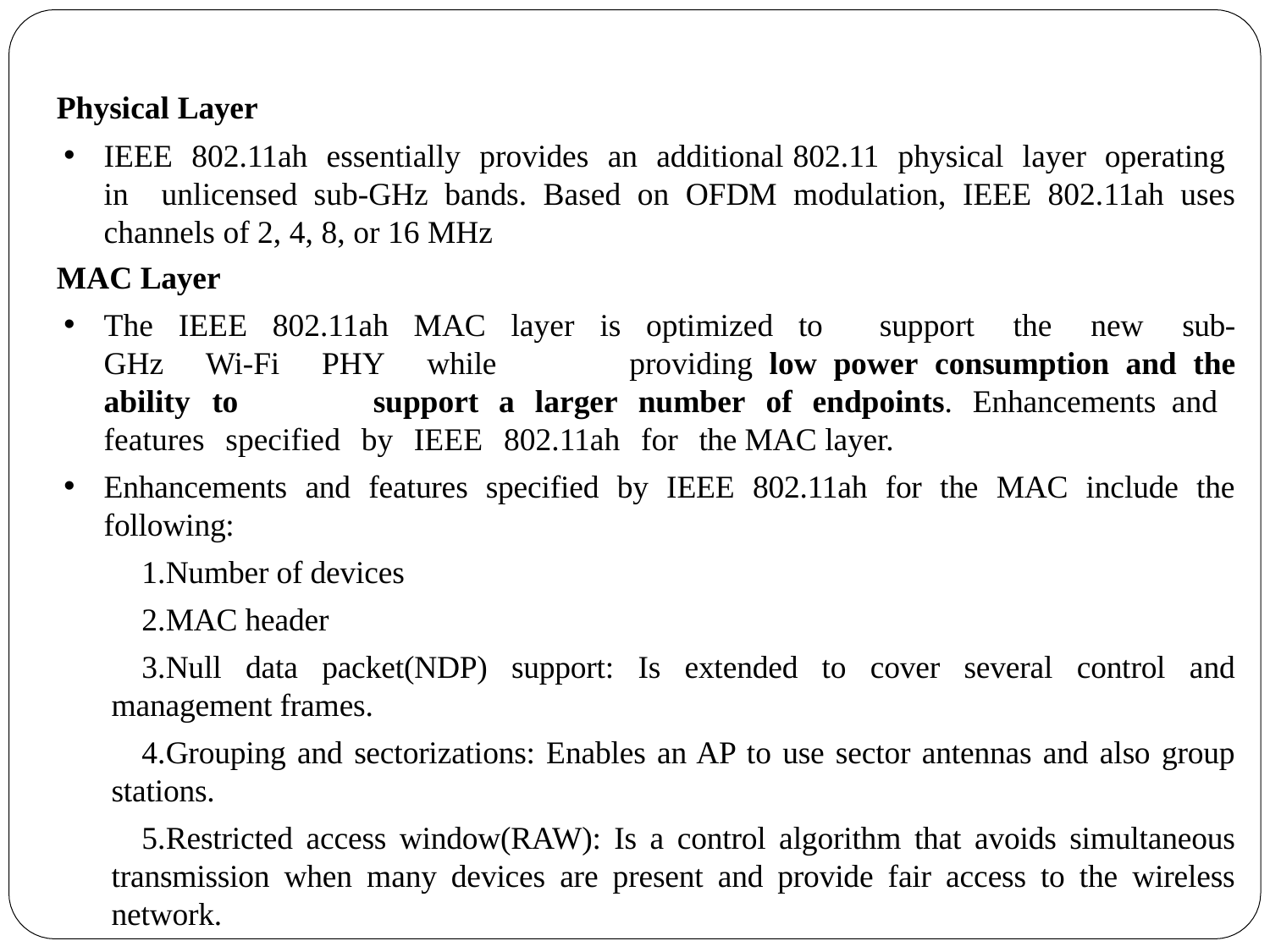

Physical Layer
IEEE  802.11ah  essentially  provides  an  additional 802.11  physical  layer  operating  in  unlicensed sub-GHz bands. Based on OFDM modulation, IEEE 802.11ah uses channels of 2, 4, 8, or 16 MHz
MAC Layer
The  IEEE  802.11ah  MAC  layer  is  optimized  to 	support  the  new  sub-GHz  Wi-Fi  PHY  while 	providing low power consumption and the ability to 	support a larger number of endpoints. Enhancements and  features  specified  by  IEEE  802.11ah  for  the MAC layer.
Enhancements and features specified by IEEE 802.11ah for the MAC include the following:
Number of devices
MAC header
Null data packet(NDP) support: Is extended to cover several control and management frames.
Grouping and sectorizations: Enables an AP to use sector antennas and also group stations.
Restricted access window(RAW): Is a control algorithm that avoids simultaneous transmission when many devices are present and provide fair access to the wireless network.